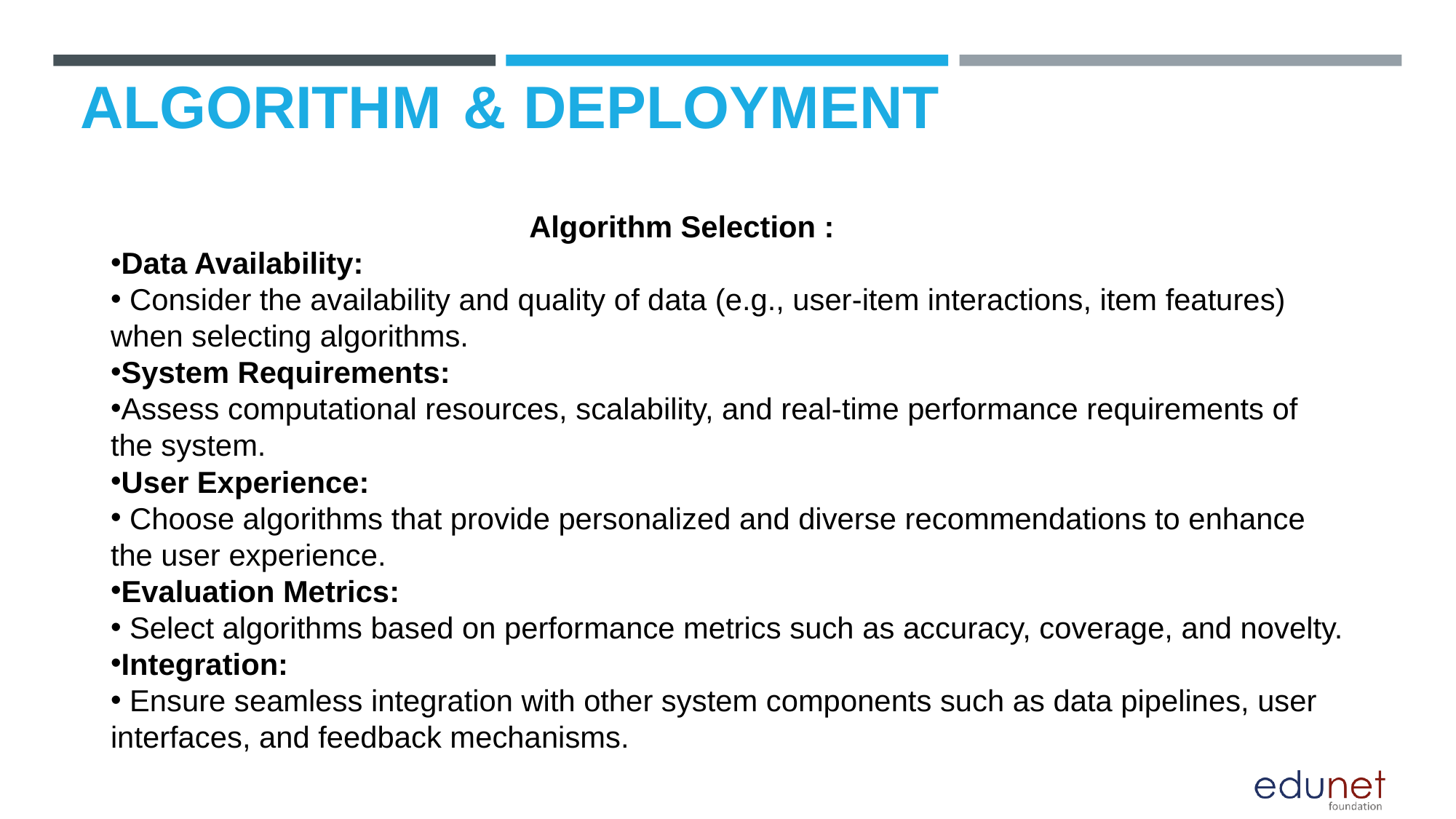

# ALGORITHM & DEPLOYMENT
                                                  Algorithm Selection :
Data Availability:
 Consider the availability and quality of data (e.g., user-item interactions, item features) when selecting algorithms.
System Requirements:
Assess computational resources, scalability, and real-time performance requirements of the system.
User Experience:
 Choose algorithms that provide personalized and diverse recommendations to enhance the user experience.
Evaluation Metrics:
 Select algorithms based on performance metrics such as accuracy, coverage, and novelty.
Integration:
 Ensure seamless integration with other system components such as data pipelines, user interfaces, and feedback mechanisms.